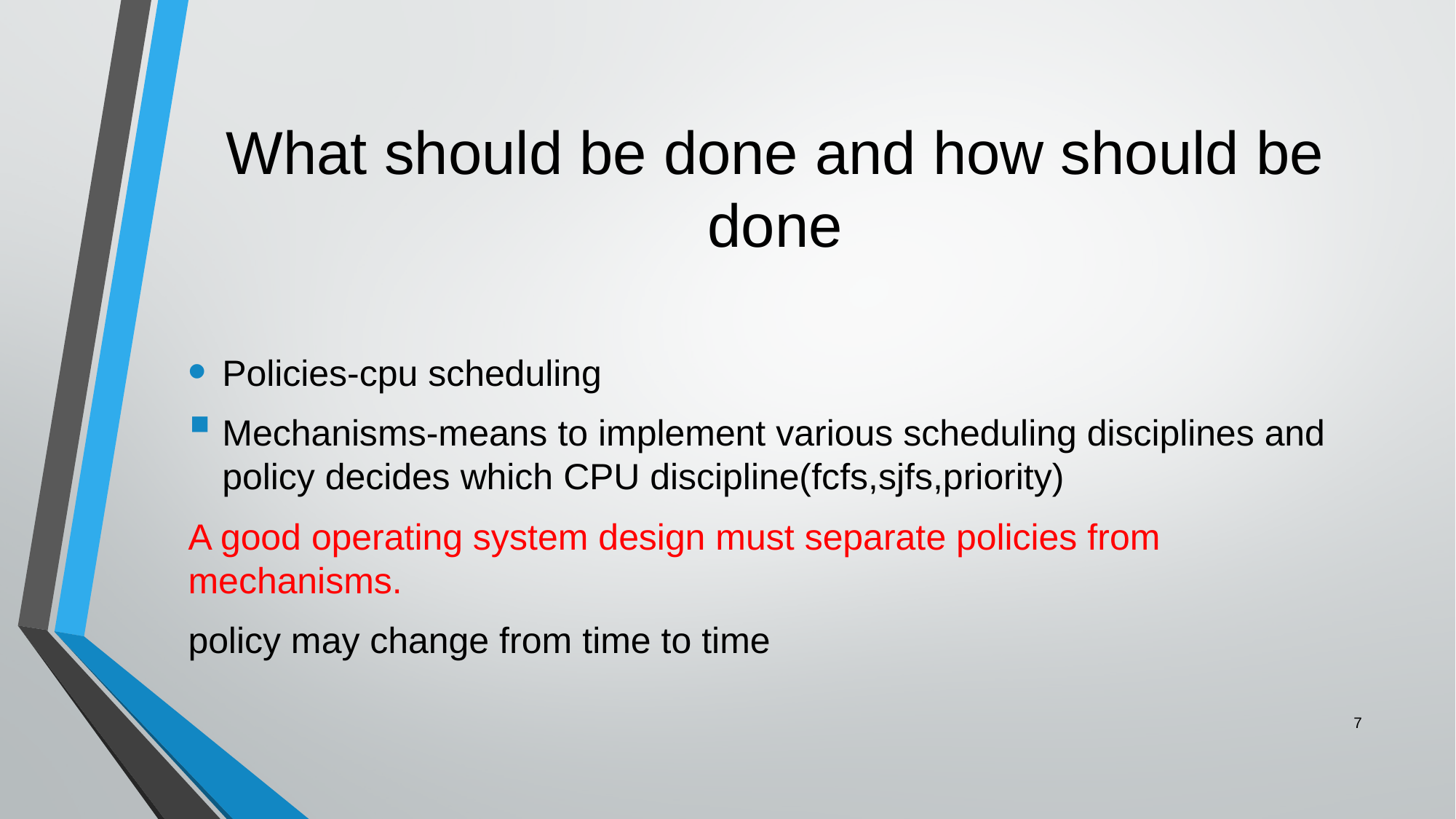

# What should be done and how should be done
Policies-cpu scheduling
Mechanisms-means to implement various scheduling disciplines and policy decides which CPU discipline(fcfs,sjfs,priority)
A good operating system design must separate policies from mechanisms.
policy may change from time to time
7